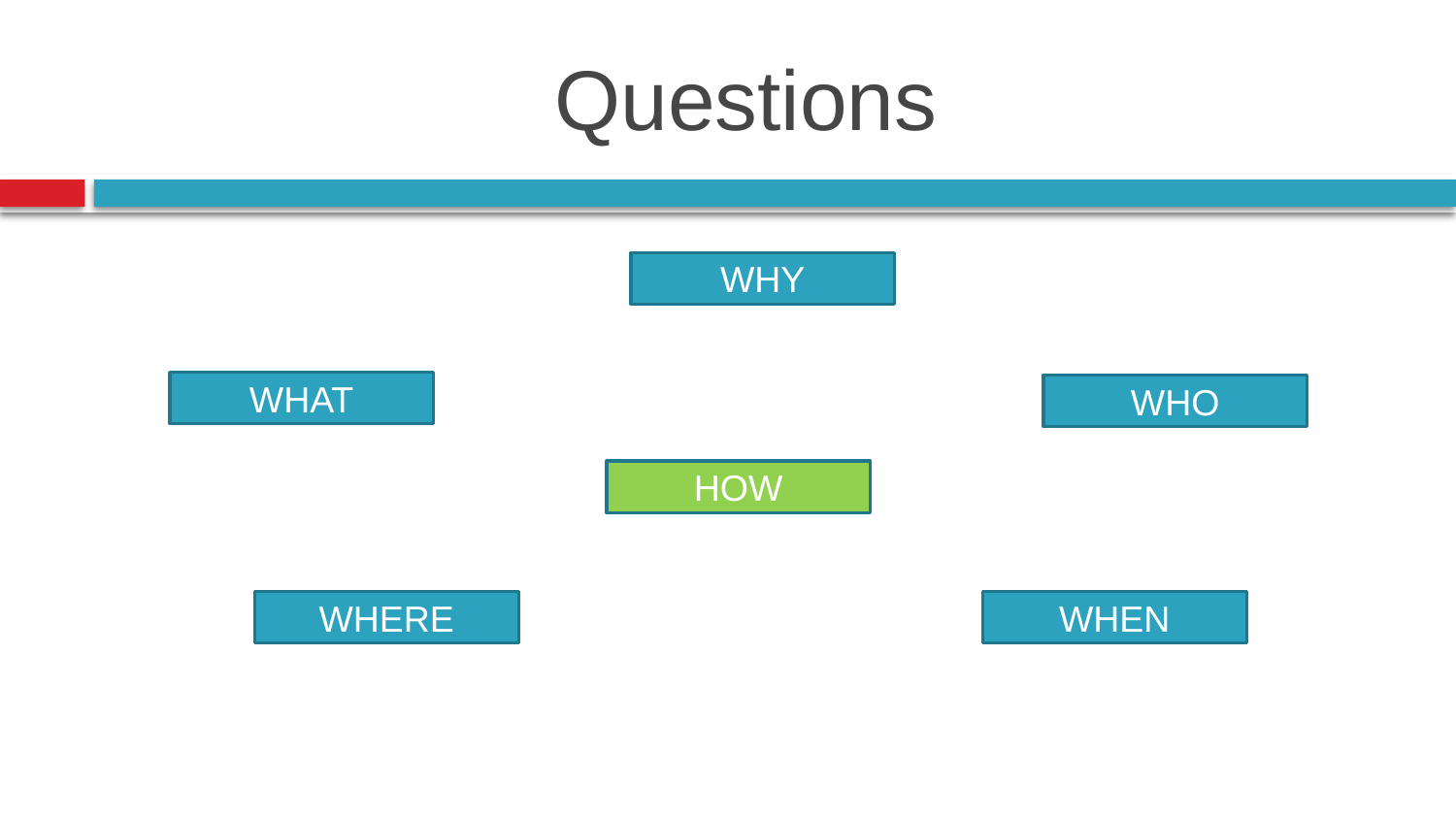

# Questions
WHY
WHAT
WHO
HOW
WHERE
WHEN